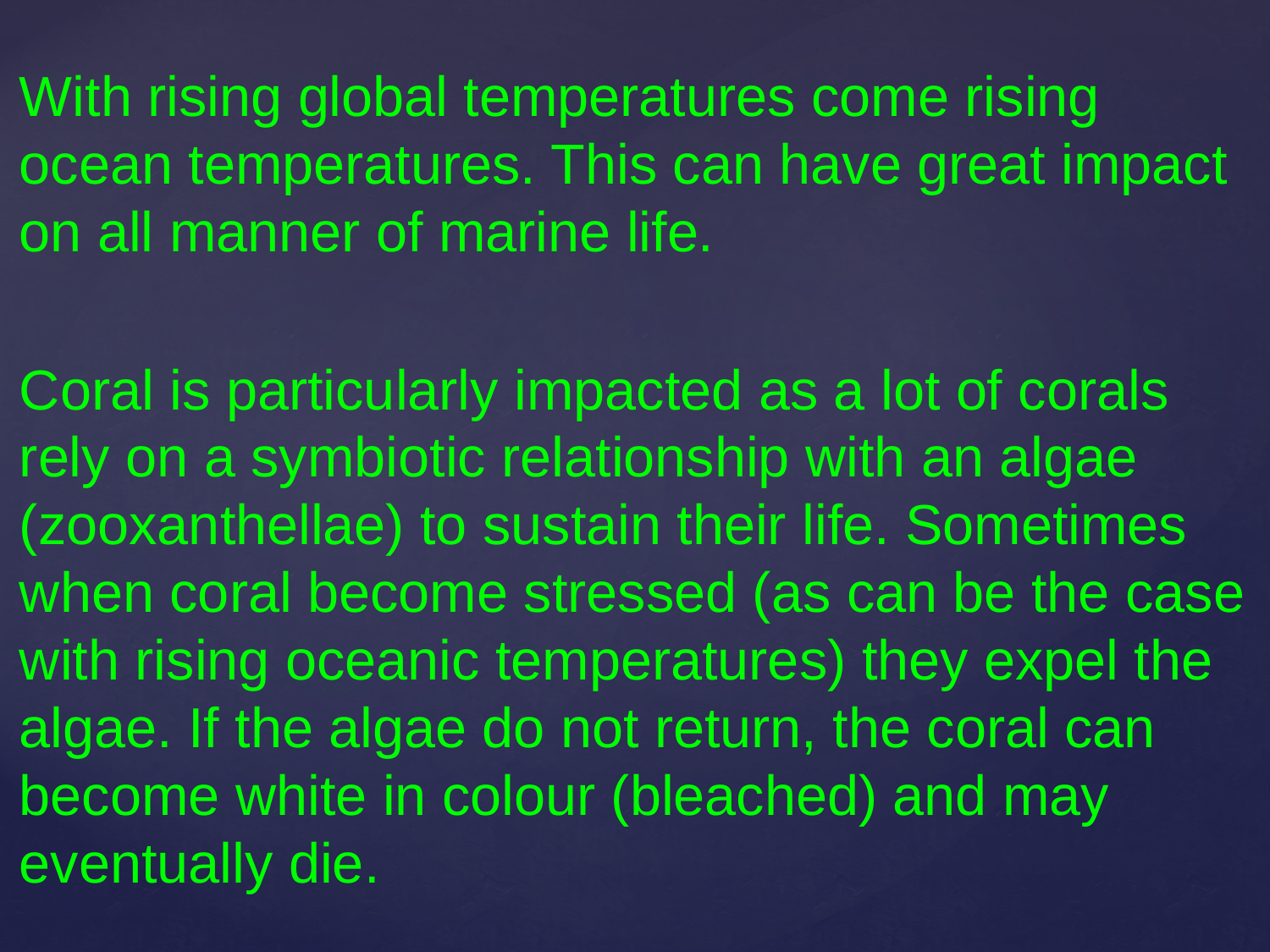

With rising global temperatures come rising ocean temperatures. This can have great impact on all manner of marine life.

Coral is particularly impacted as a lot of corals rely on a symbiotic relationship with an algae (zooxanthellae) to sustain their life. Sometimes when coral become stressed (as can be the case with rising oceanic temperatures) they expel the algae. If the algae do not return, the coral can become white in colour (bleached) and may eventually die.